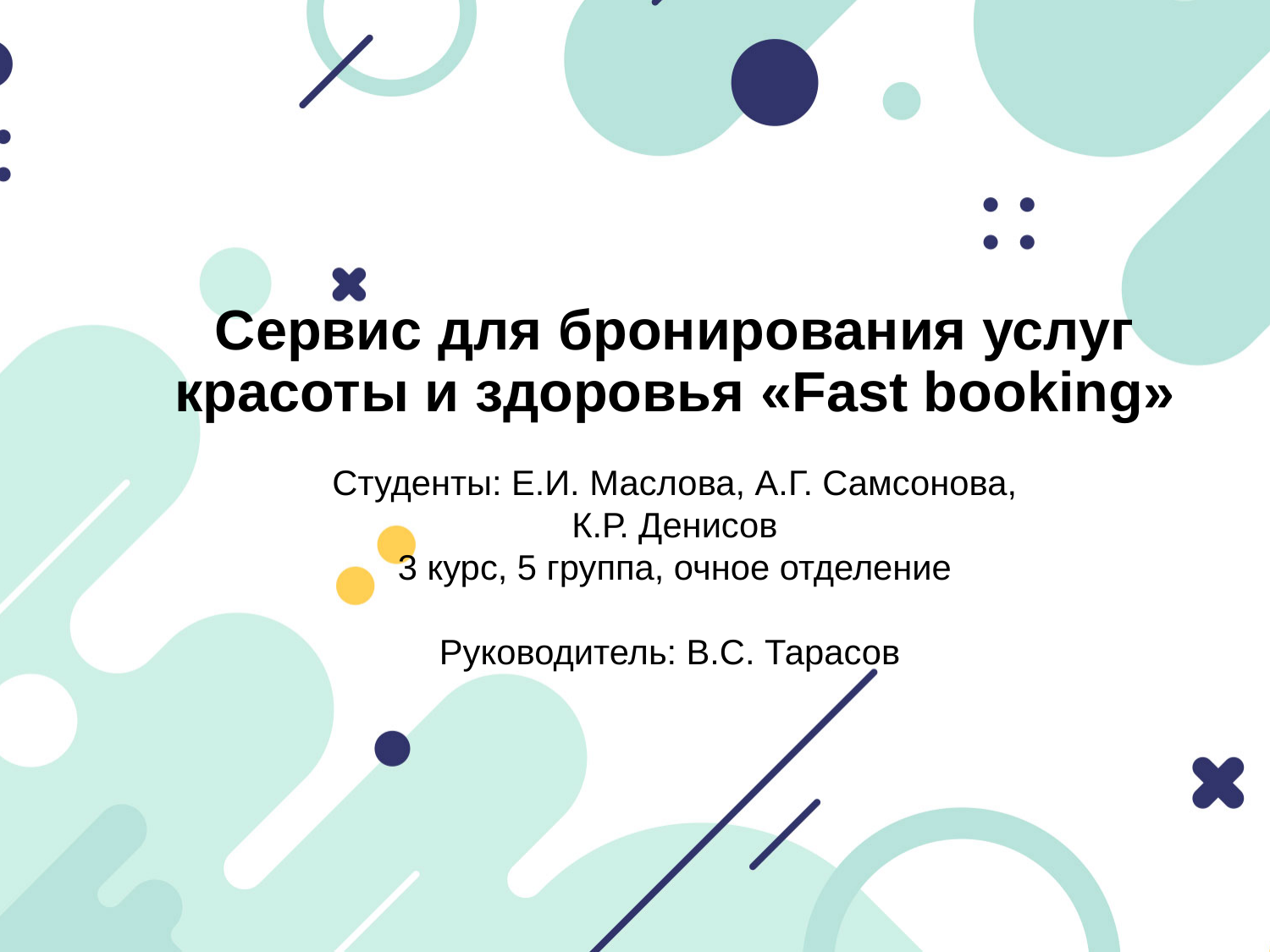

# Сервис для бронирования услуг красоты и здоровья «Fast booking»
Студенты: Е.И. Маслова, А.Г. Самсонова, К.Р. Денисов
3 курс, 5 группа, очное отделение

Руководитель: В.С. Тарасов